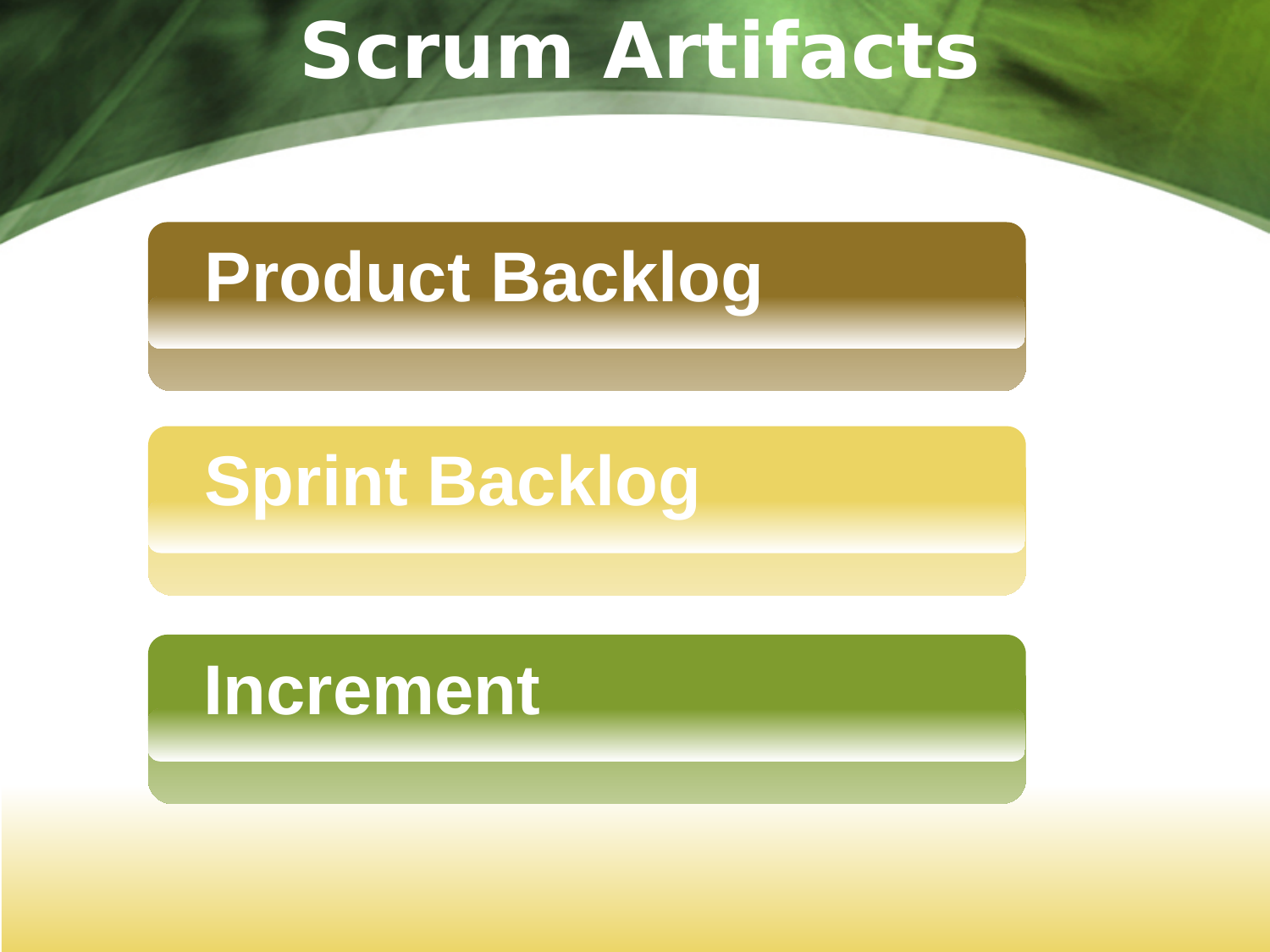

# Scrum Artifacts

 Product Backlog

 Sprint Backlog

 Increment